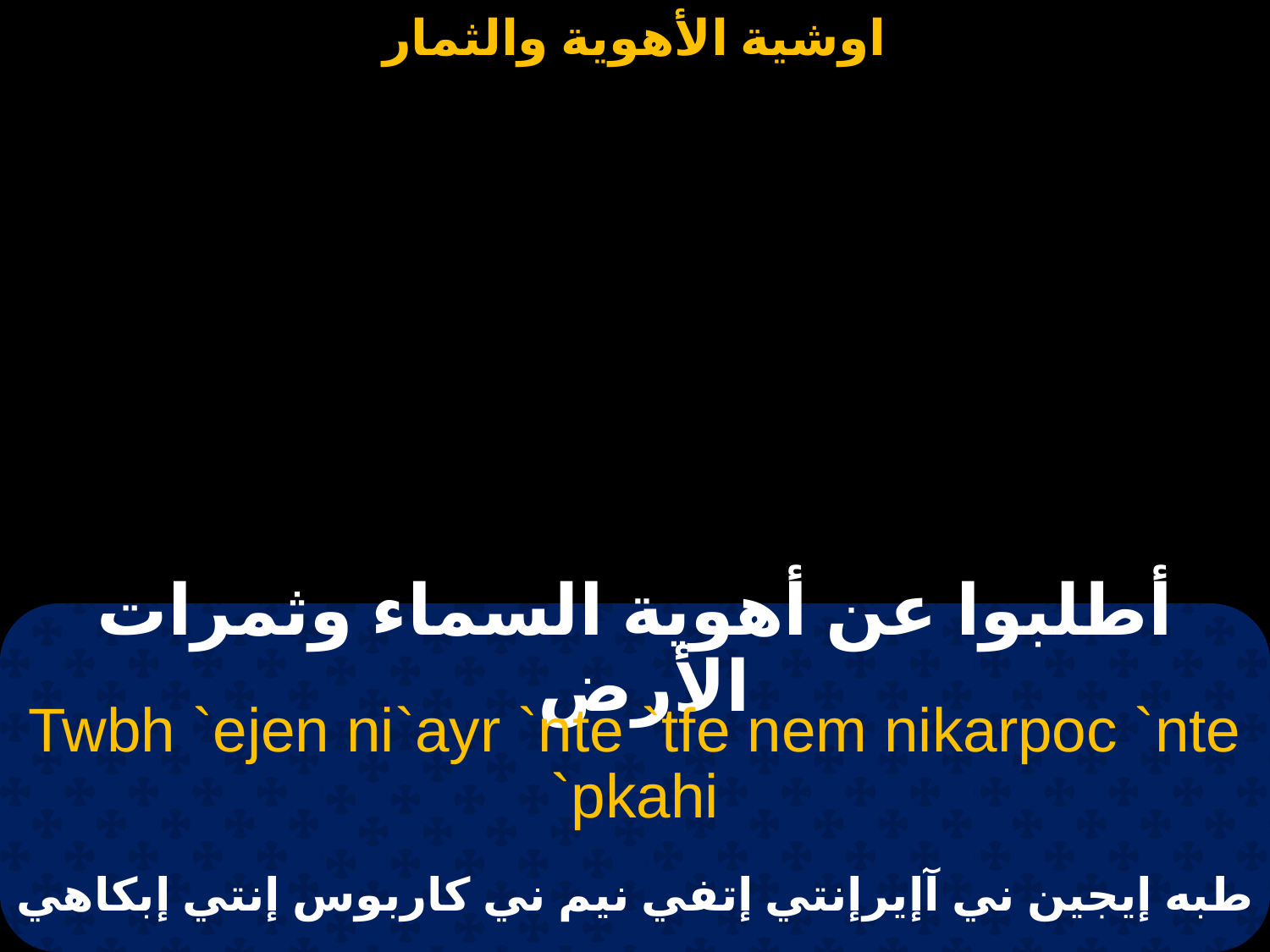

#
أطلبوا عن أهوية السماء وثمرات الأرض
Twbh `ejen ni`ayr `nte `tfe nem nikarpoc `nte `pkahi
طبه إيجين ني آإيرإنتي إتفي نيم ني كاربوس إنتي إبكاهي